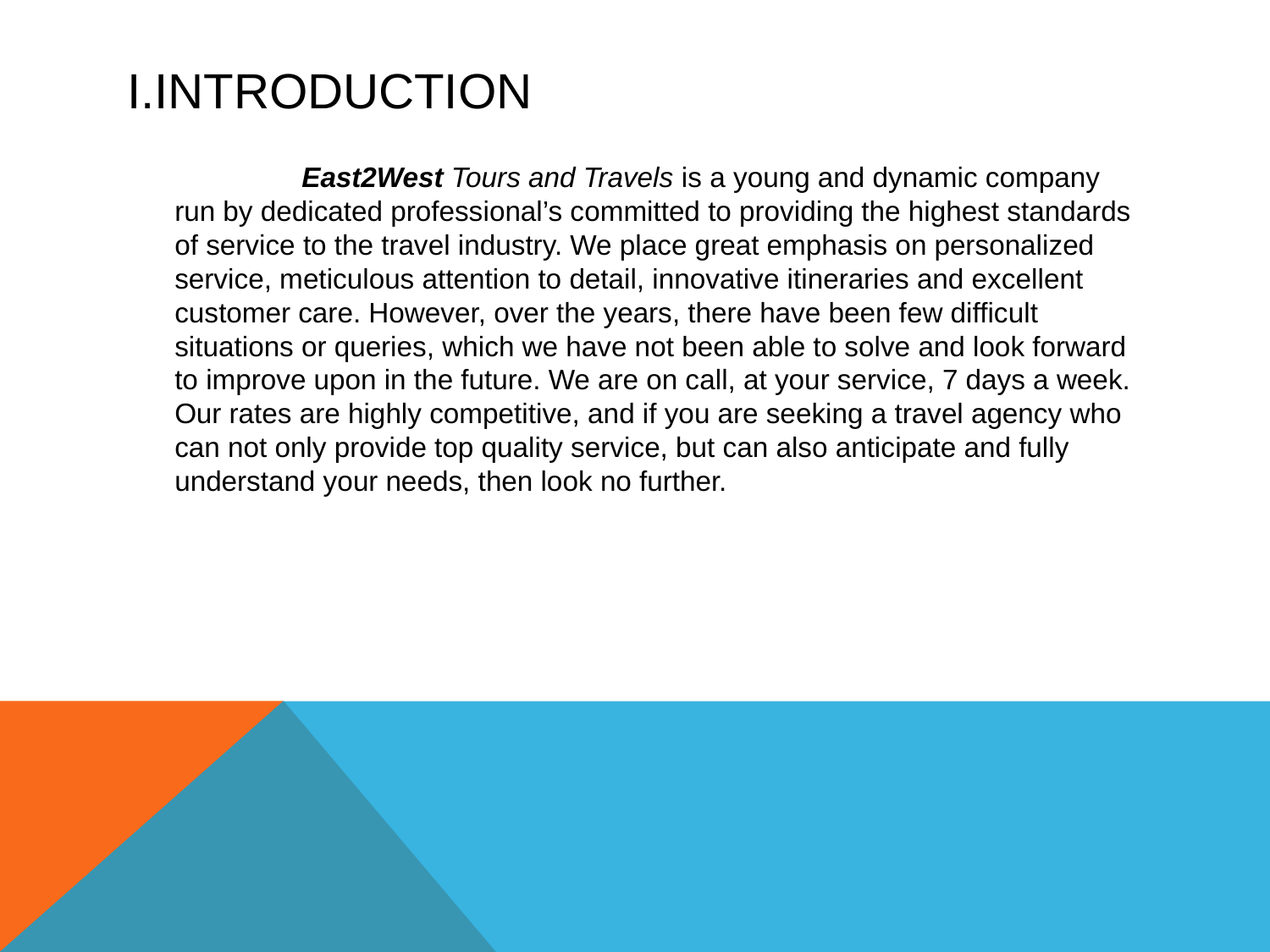

# i.Introduction
		East2West Tours and Travels is a young and dynamic company run by dedicated professional’s committed to providing the highest standards of service to the travel industry. We place great emphasis on personalized service, meticulous attention to detail, innovative itineraries and excellent customer care. However, over the years, there have been few difficult situations or queries, which we have not been able to solve and look forward to improve upon in the future. We are on call, at your service, 7 days a week. Our rates are highly competitive, and if you are seeking a travel agency who can not only provide top quality service, but can also anticipate and fully understand your needs, then look no further.